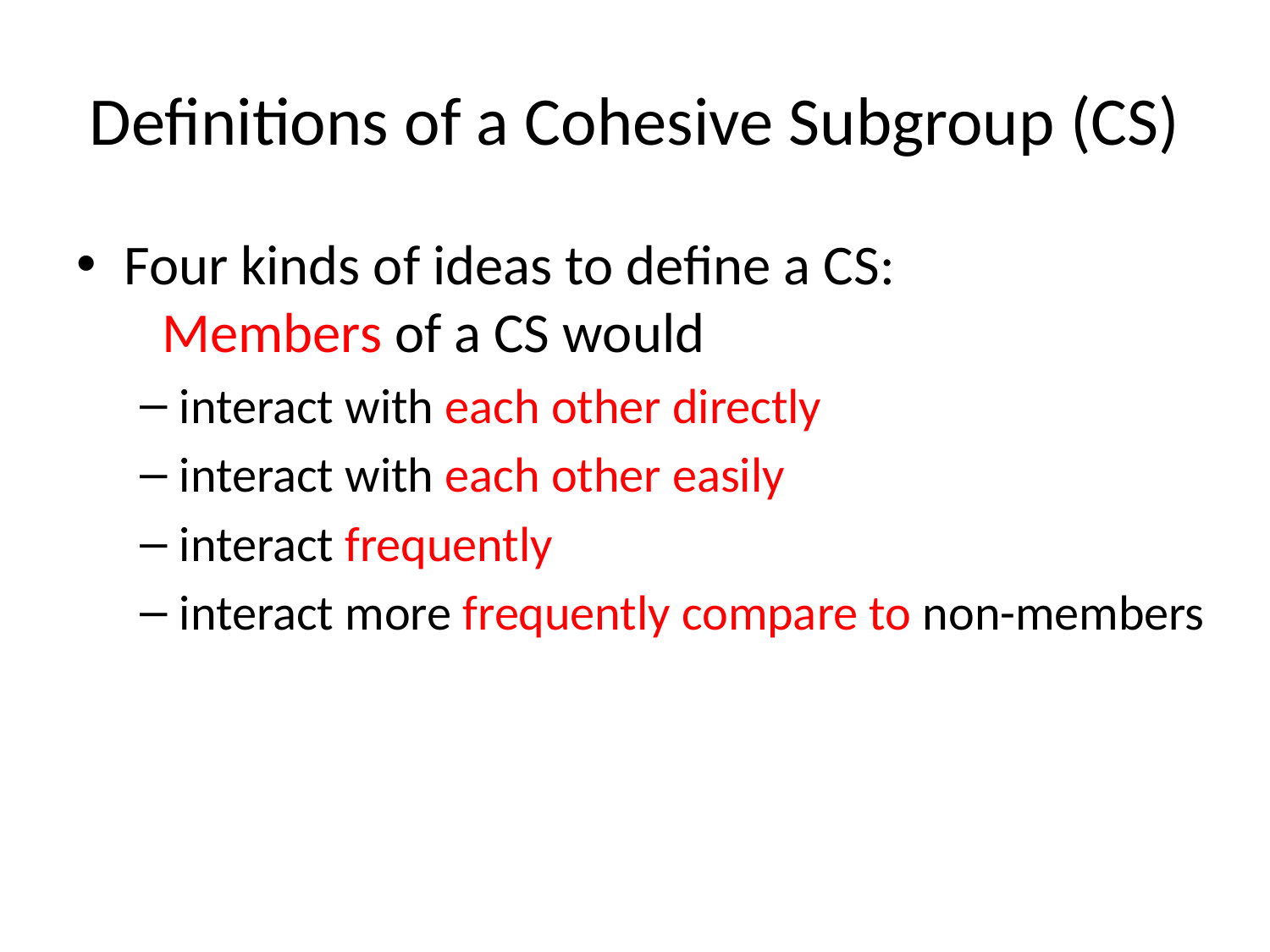

# Definitions of a Cohesive Subgroup (CS)
Four kinds of ideas to define a CS:
   Members of a CS would
interact with each other directly
interact with each other easily
interact frequently
interact more frequently compare to non-members